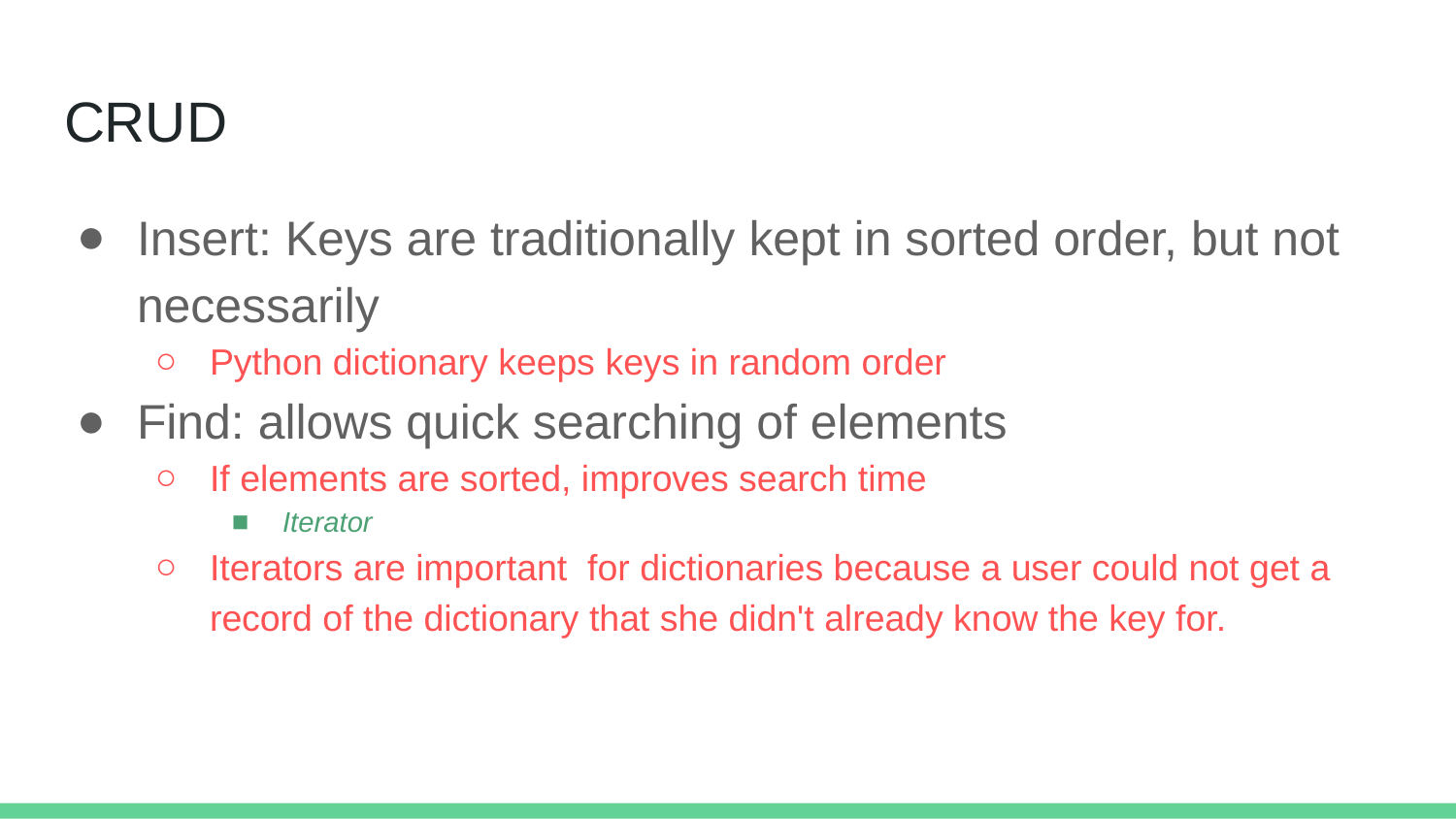

# CRUD
Insert: Keys are traditionally kept in sorted order, but not necessarily
Python dictionary keeps keys in random order
Find: allows quick searching of elements
If elements are sorted, improves search time
Iterator
Iterators are important  for dictionaries because a user could not get a record of the dictionary that she didn't already know the key for.